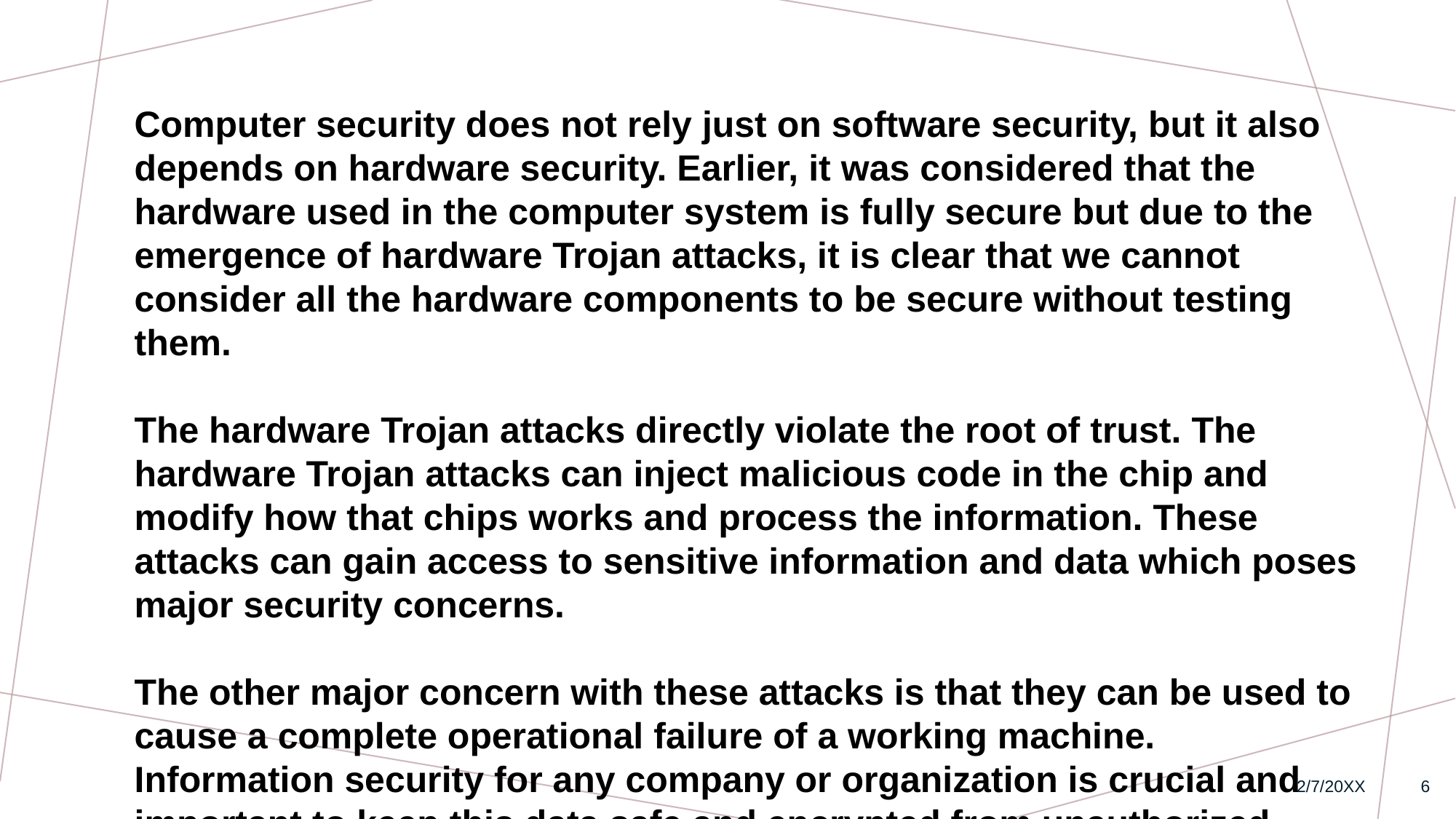

Computer security does not rely just on software security, but it also depends on hardware security. Earlier, it was considered that the hardware used in the computer system is fully secure but due to the emergence of hardware Trojan attacks, it is clear that we cannot consider all the hardware components to be secure without testing them.

The hardware Trojan attacks directly violate the root of trust. The hardware Trojan attacks can inject malicious code in the chip and modify how that chips works and process the information. These attacks can gain access to sensitive information and data which poses major security concerns.

The other major concern with these attacks is that they can be used to cause a complete operational failure of a working machine. Information security for any company or organization is crucial and important to keep this data safe and encrypted from unauthorized access.
2/7/20XX
6